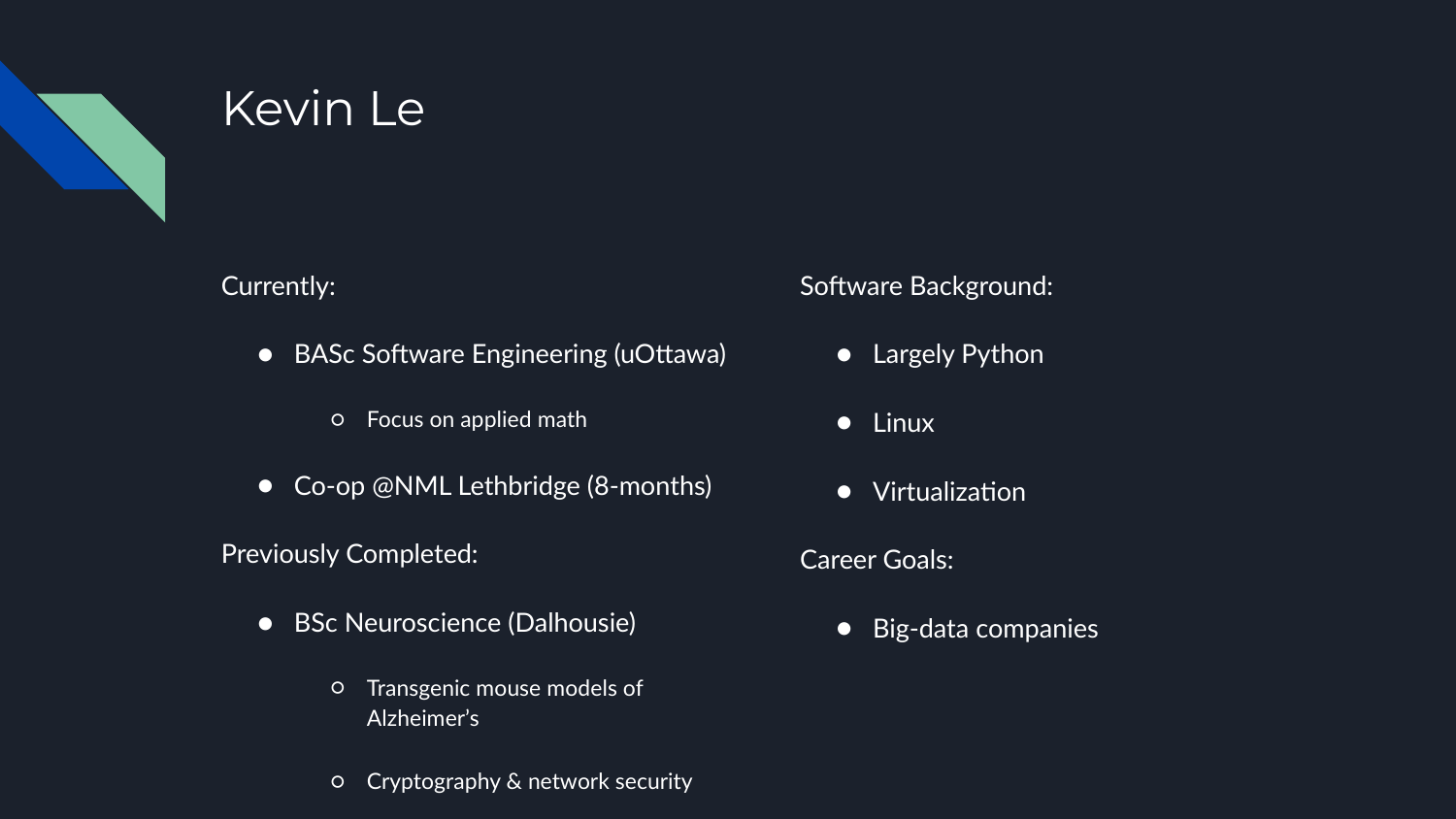

# Kevin Le
Currently:
BASc Software Engineering (uOttawa)
Focus on applied math
Co-op @NML Lethbridge (8-months)
Previously Completed:
BSc Neuroscience (Dalhousie)
Transgenic mouse models of Alzheimer’s
Cryptography & network security
Software Background:
Largely Python
Linux
Virtualization
Career Goals:
Big-data companies